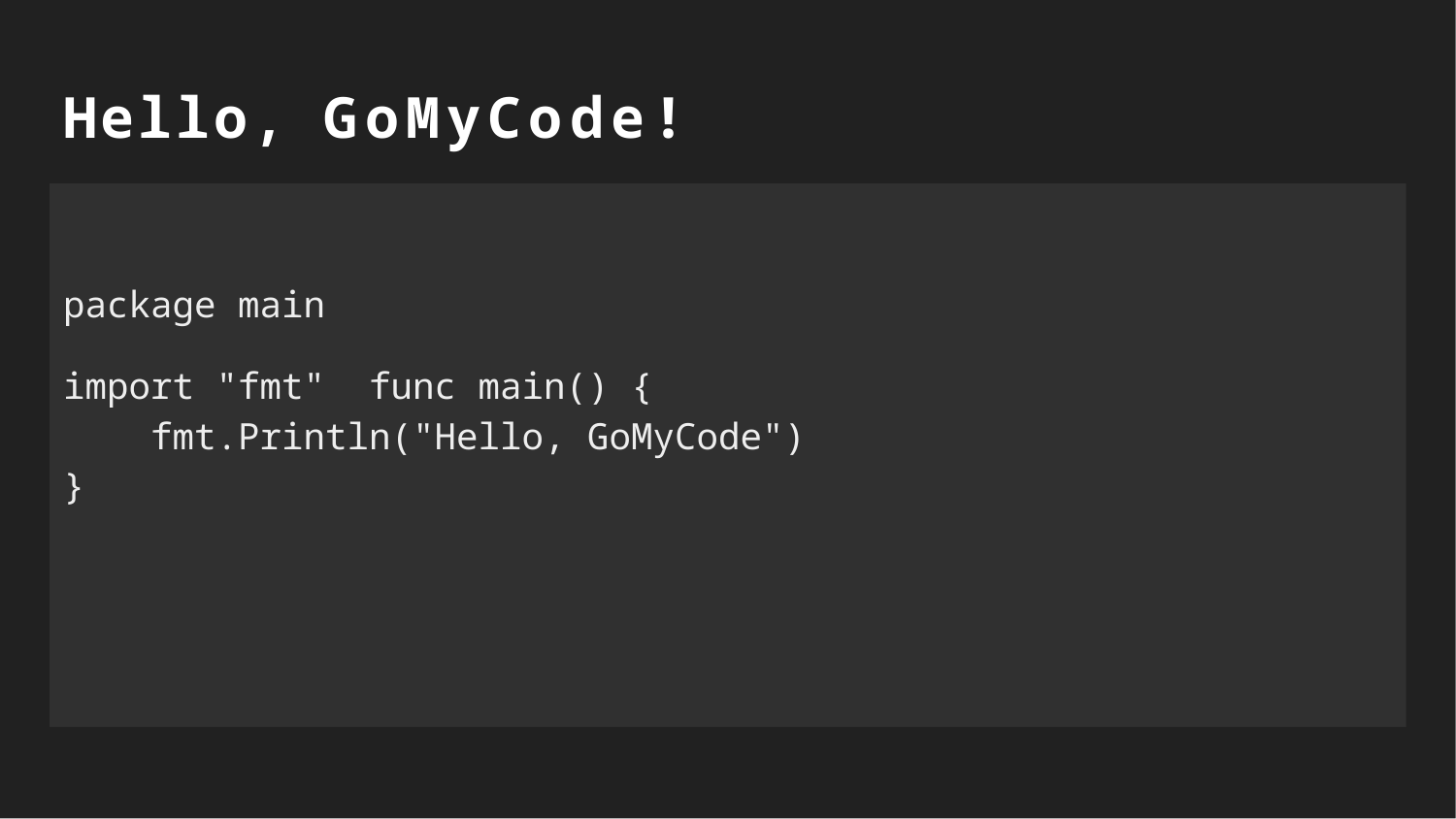

Hello, GoMyCode!

package main
import "fmt"  func main() {
fmt.Println("Hello, GoMyCode")
}